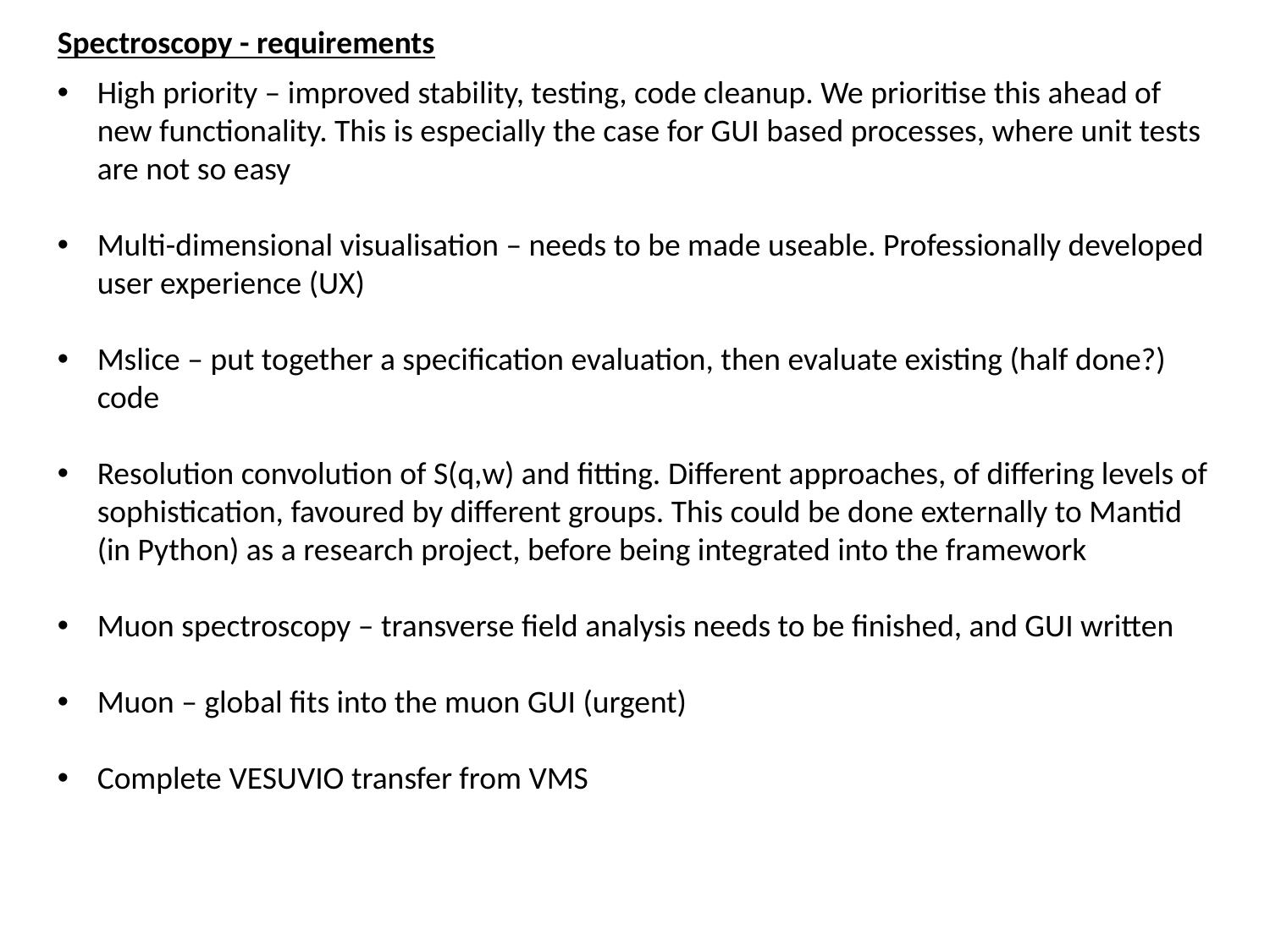

Spectroscopy - requirements
High priority – improved stability, testing, code cleanup. We prioritise this ahead of new functionality. This is especially the case for GUI based processes, where unit tests are not so easy

Multi-dimensional visualisation – needs to be made useable. Professionally developed user experience (UX)

Mslice – put together a specification evaluation, then evaluate existing (half done?) code

Resolution convolution of S(q,w) and fitting. Different approaches, of differing levels of sophistication, favoured by different groups. This could be done externally to Mantid (in Python) as a research project, before being integrated into the framework

Muon spectroscopy – transverse field analysis needs to be finished, and GUI written

Muon – global fits into the muon GUI (urgent)

Complete VESUVIO transfer from VMS